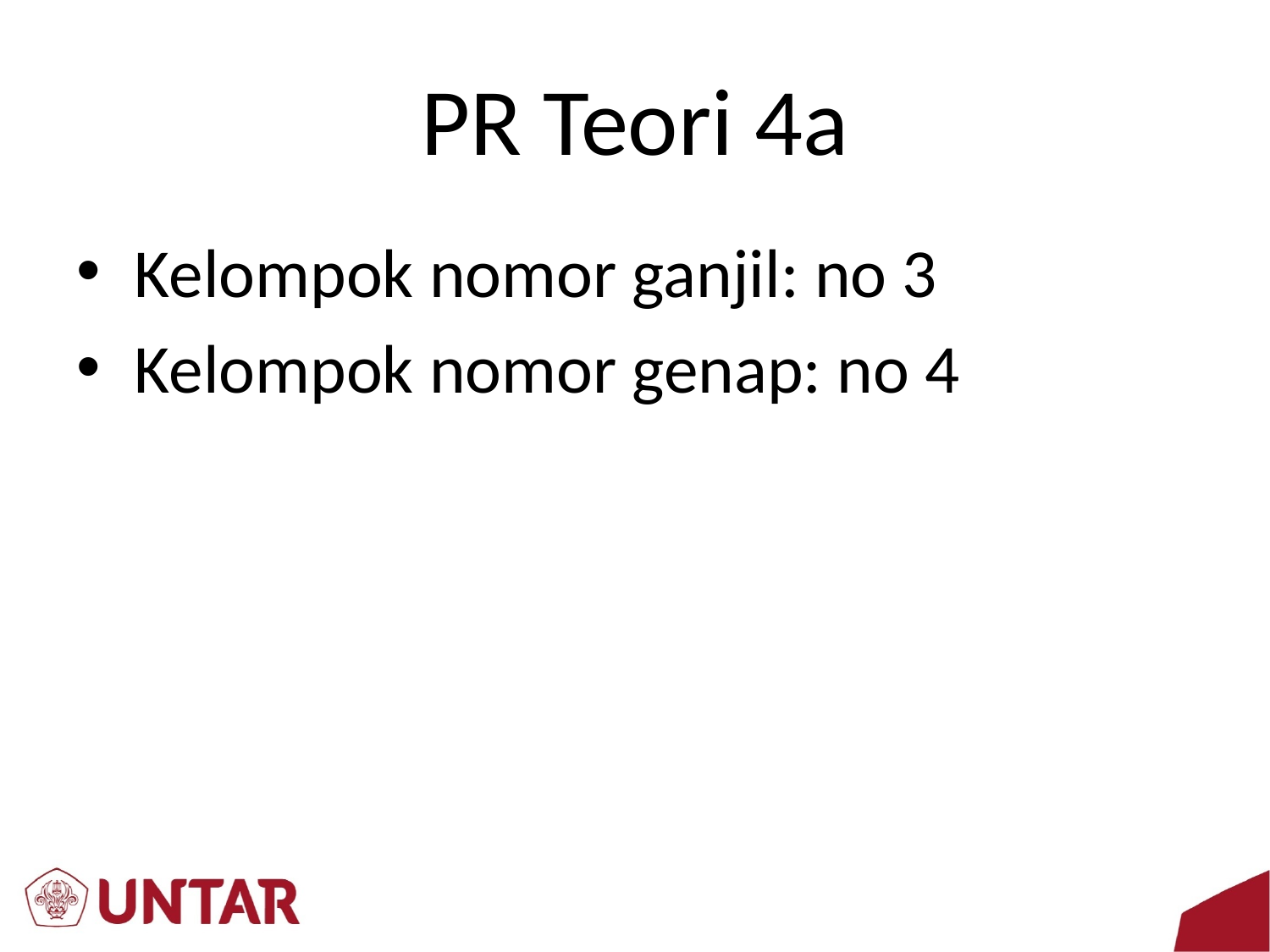

# PR Teori 4a
Kelompok nomor ganjil: no 3
Kelompok nomor genap: no 4